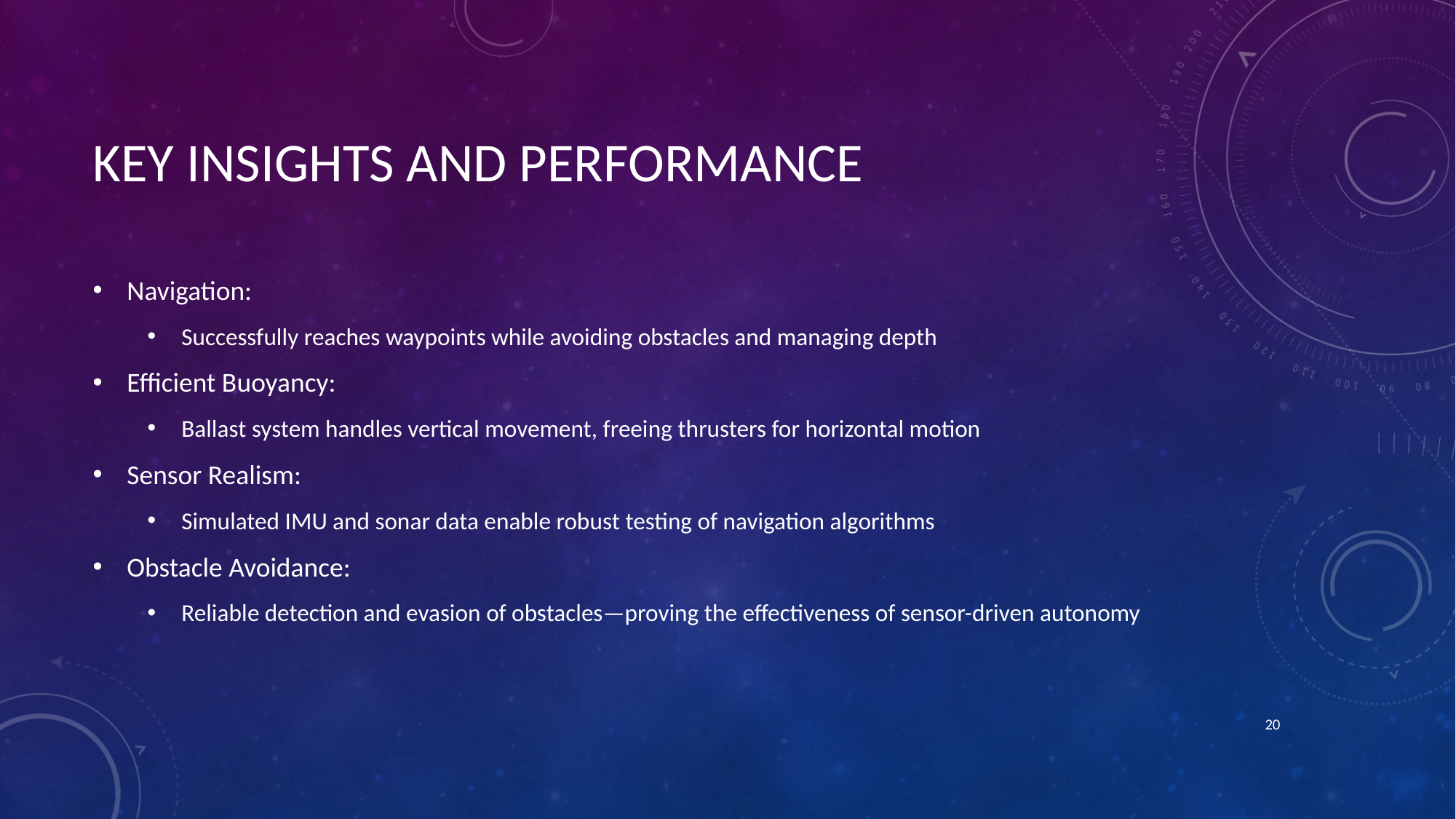

# Key Insights and Performance
Navigation:
Successfully reaches waypoints while avoiding obstacles and managing depth
Efficient Buoyancy:
Ballast system handles vertical movement, freeing thrusters for horizontal motion
Sensor Realism:
Simulated IMU and sonar data enable robust testing of navigation algorithms
Obstacle Avoidance:
Reliable detection and evasion of obstacles—proving the effectiveness of sensor-driven autonomy

20